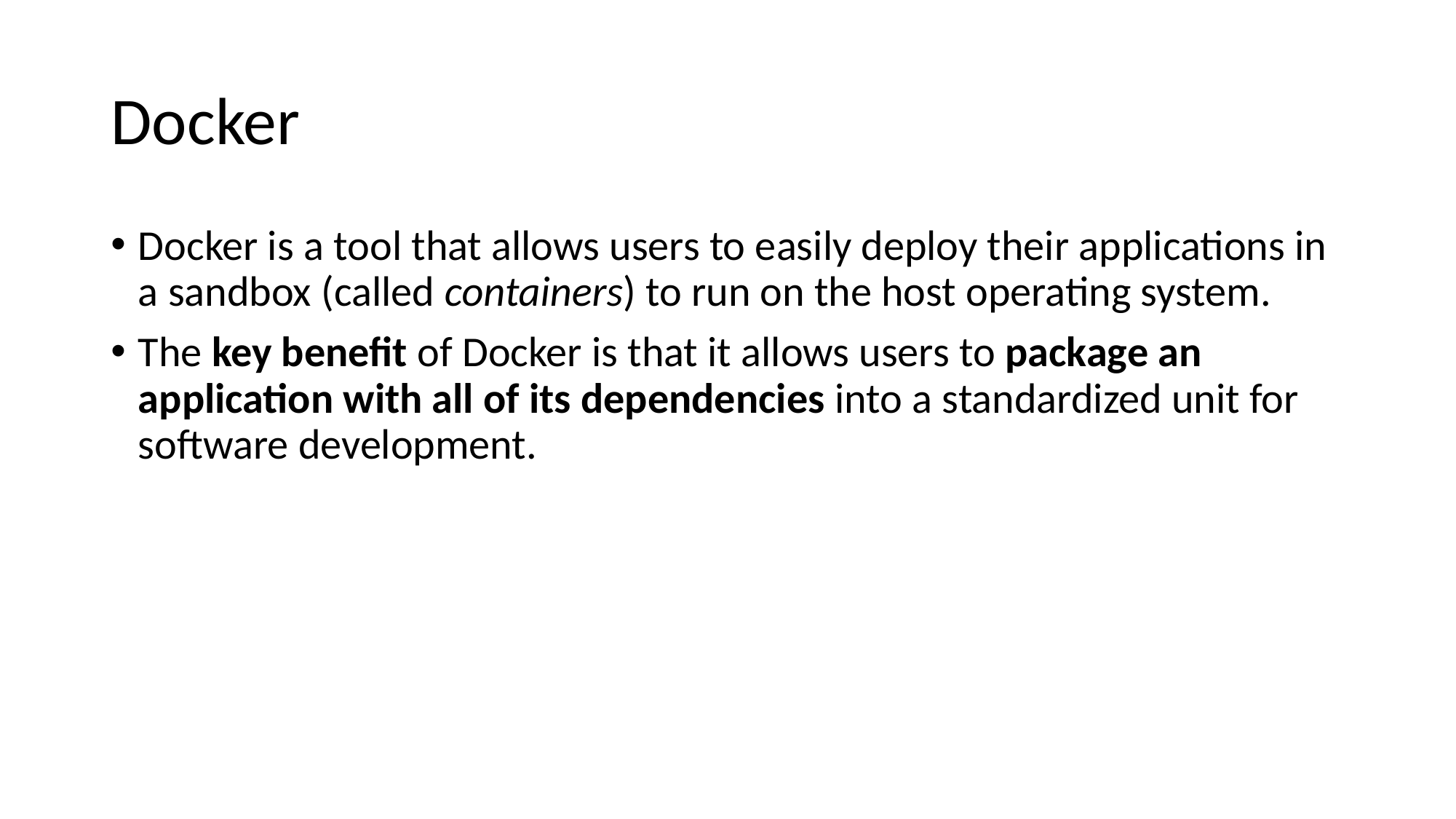

# Docker
Docker is a tool that allows users to easily deploy their applications in a sandbox (called containers) to run on the host operating system.
The key benefit of Docker is that it allows users to package an application with all of its dependencies into a standardized unit for software development.